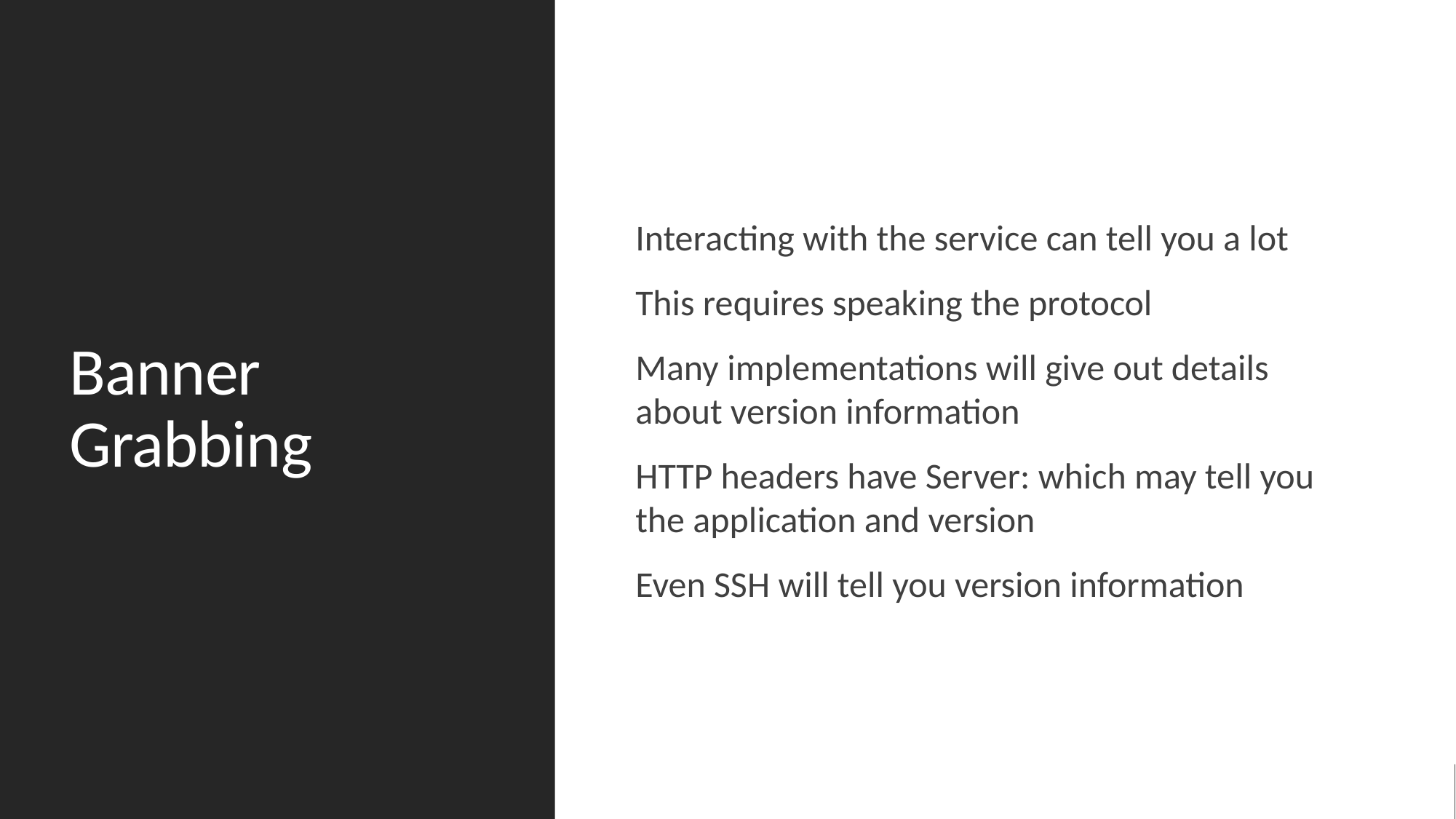

# Banner Grabbing
Interacting with the service can tell you a lot
This requires speaking the protocol
Many implementations will give out details about version information
HTTP headers have Server: which may tell you the application and version
Even SSH will tell you version information